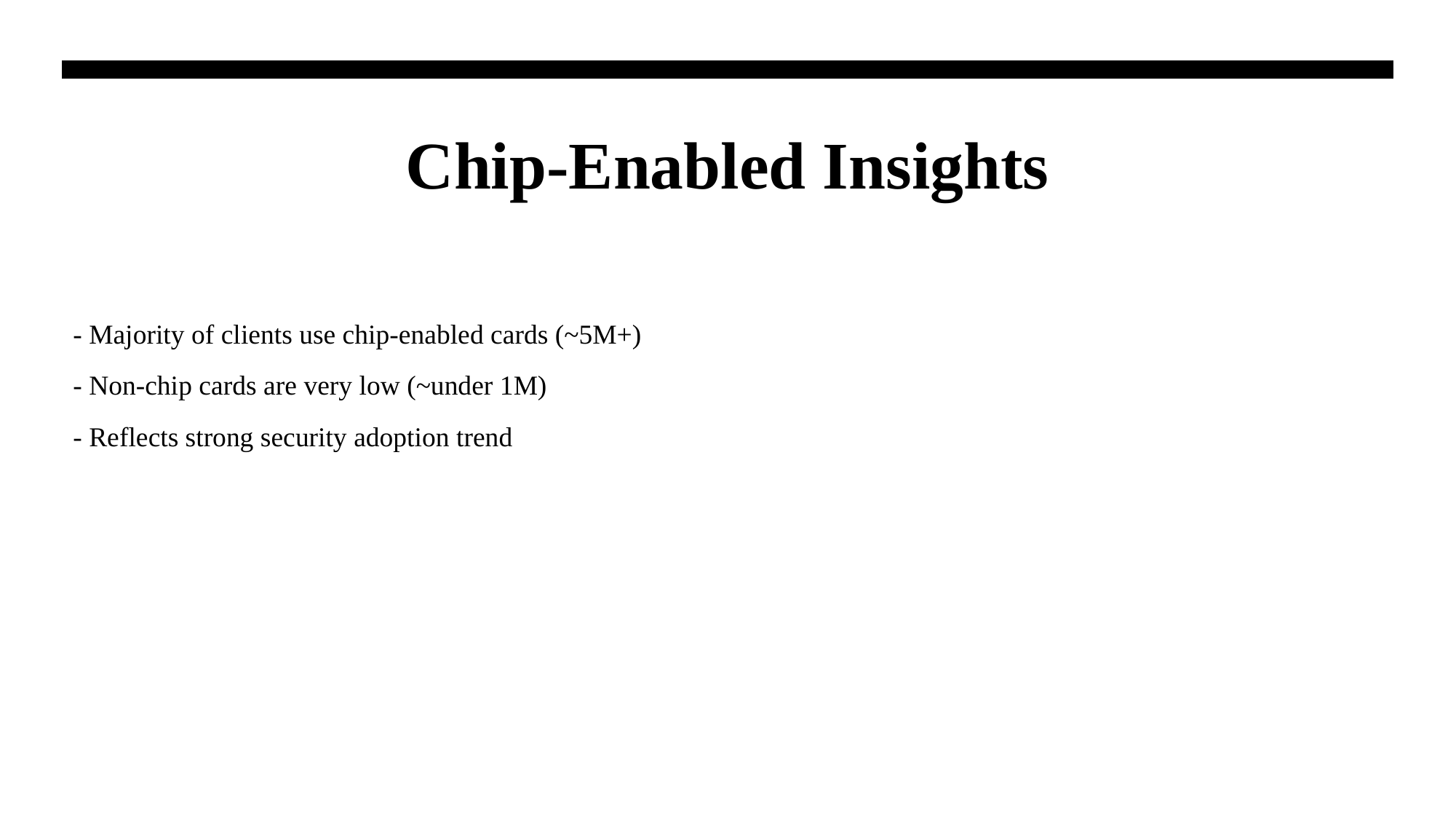

# Chip-Enabled Insights
- Majority of clients use chip-enabled cards (~5M+)
- Non-chip cards are very low (~under 1M)
- Reflects strong security adoption trend